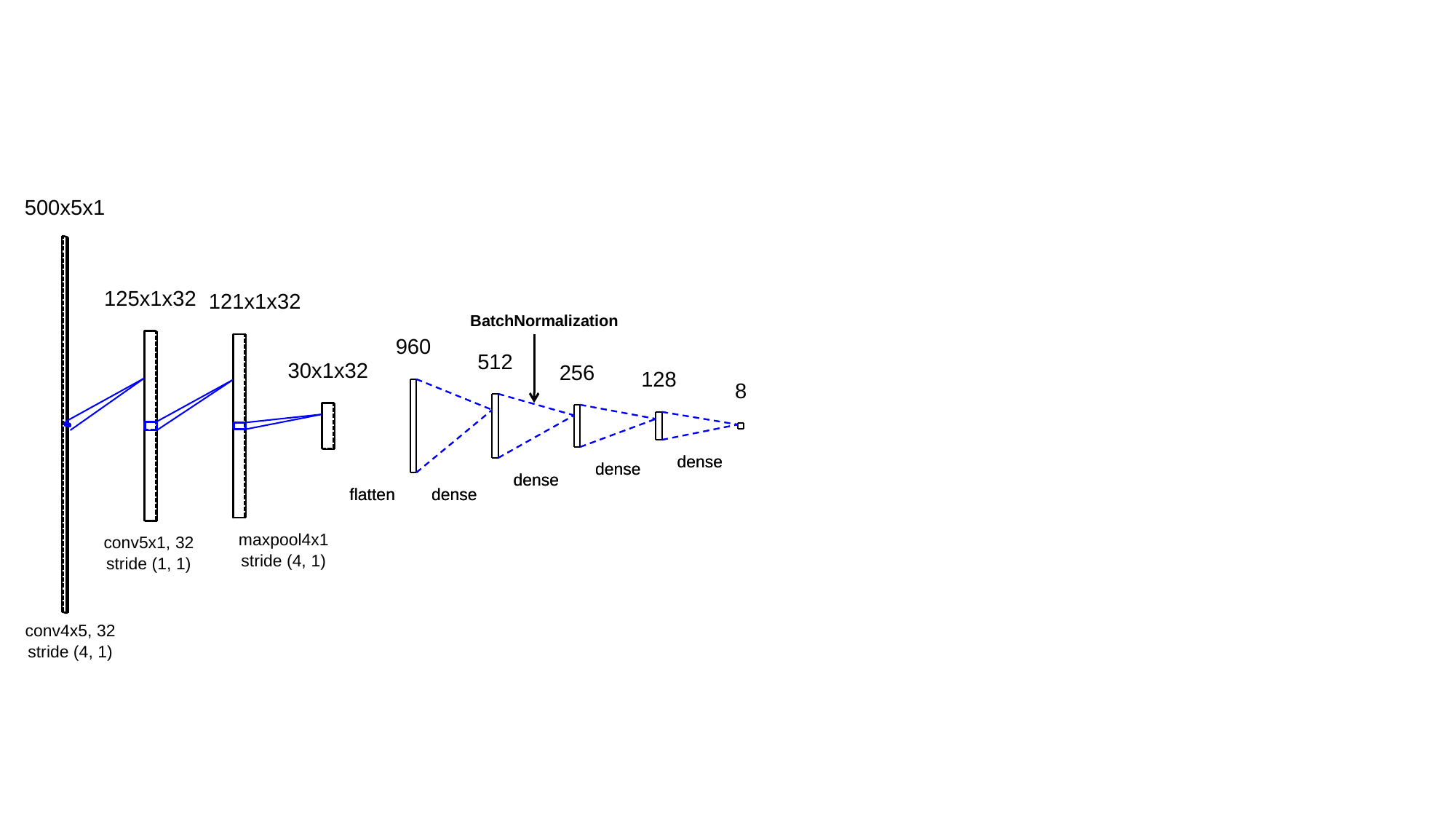

500x5x1
BatchNormalization
125x1x32
121x1x32
960
512
30x1x32
256
128
8
dense
dense
dense
dense
dense
dense
flatten
flatten
dense
dense
maxpool4x1
conv5x1, 32
stride (4, 1)
stride (1, 1)
conv4x5, 32
stride (4, 1)